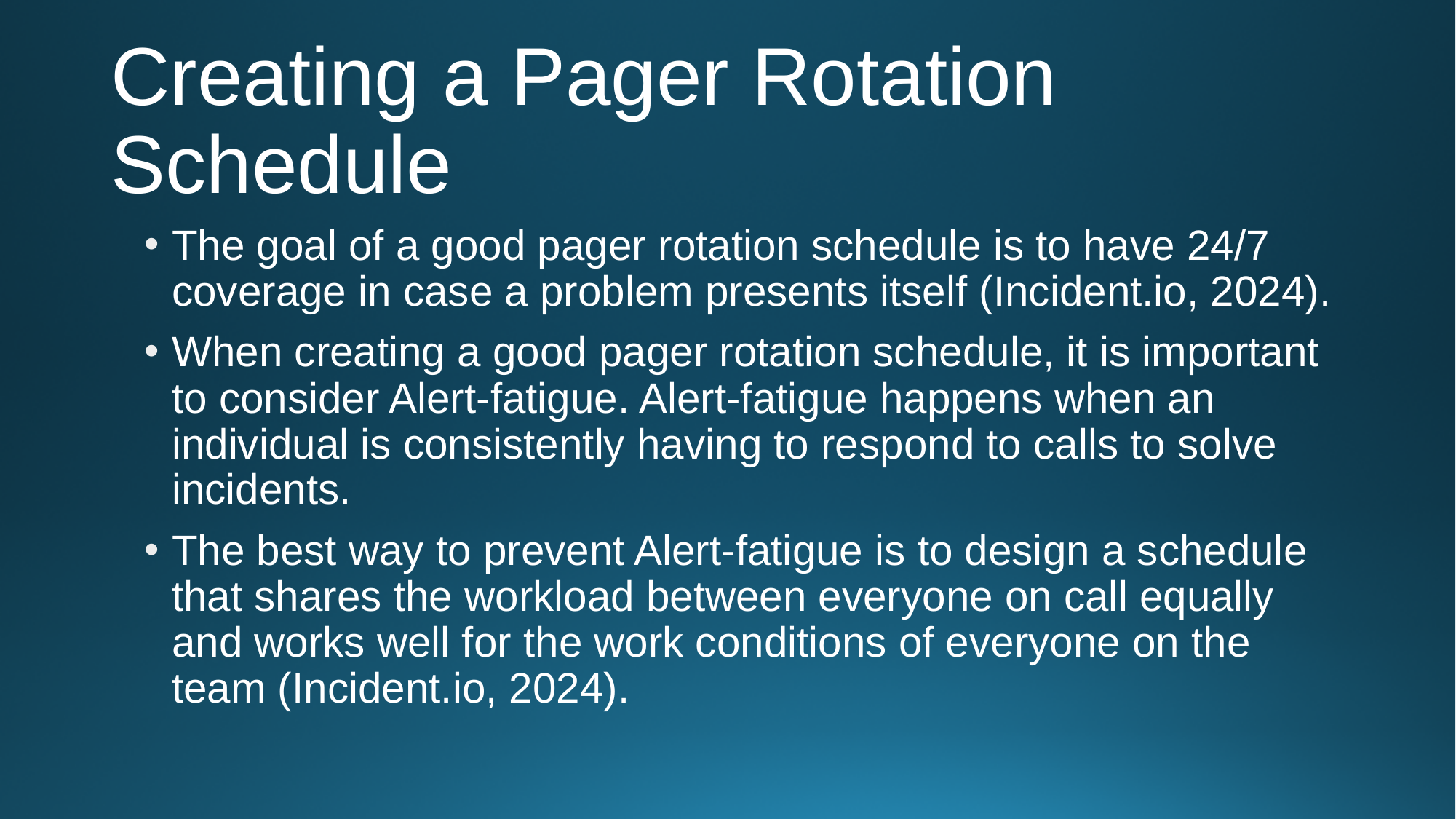

# Creating a Pager Rotation Schedule
The goal of a good pager rotation schedule is to have 24/7 coverage in case a problem presents itself (Incident.io, 2024).
When creating a good pager rotation schedule, it is important to consider Alert-fatigue. Alert-fatigue happens when an individual is consistently having to respond to calls to solve incidents.
The best way to prevent Alert-fatigue is to design a schedule that shares the workload between everyone on call equally and works well for the work conditions of everyone on the team (Incident.io, 2024).